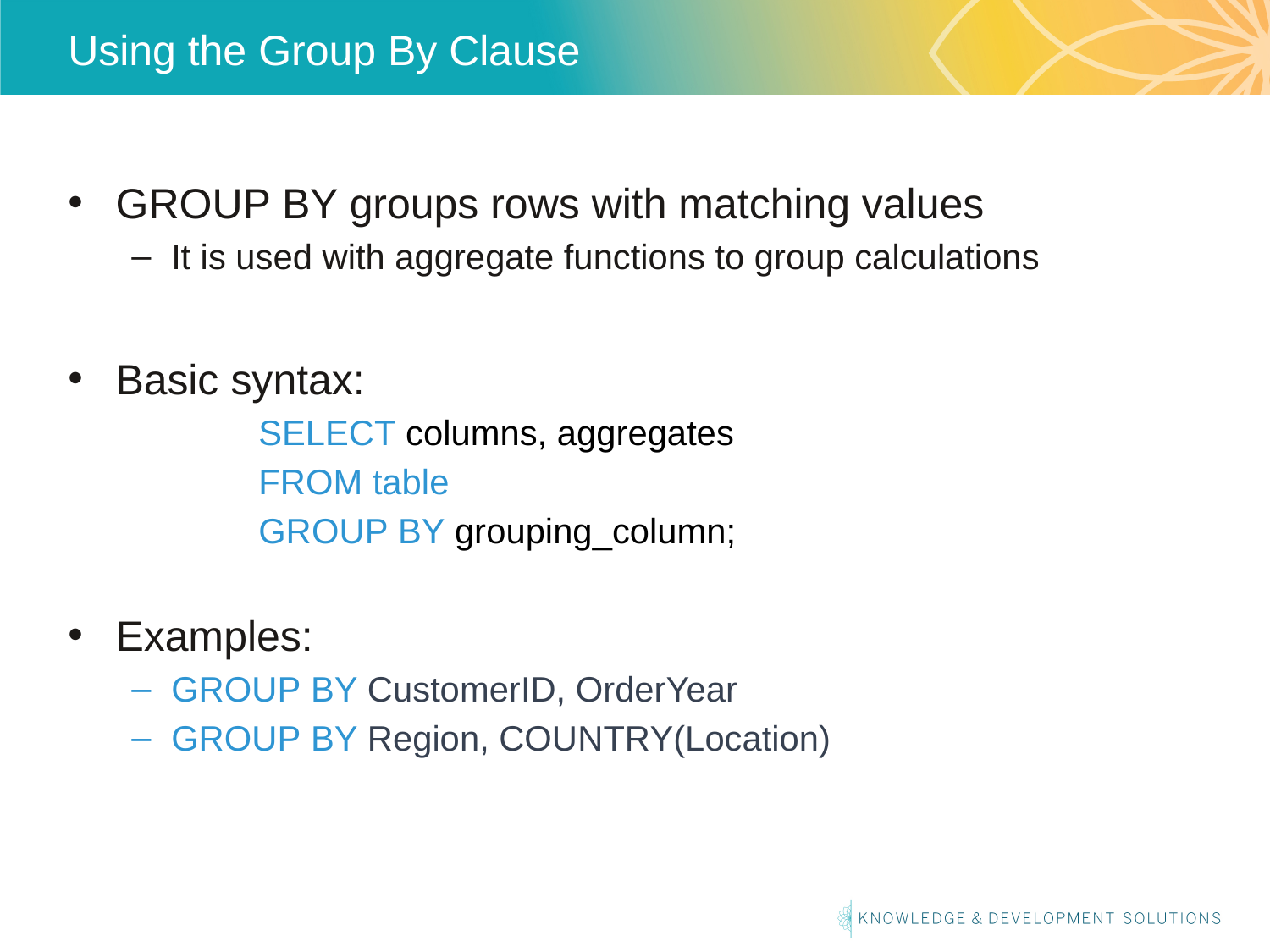

# Using the Group By Clause
GROUP BY groups rows with matching values
It is used with aggregate functions to group calculations

Basic syntax:
	SELECT columns, aggregates
	FROM table
	GROUP BY grouping_column;

Examples:
GROUP BY CustomerID, OrderYear
GROUP BY Region, COUNTRY(Location)